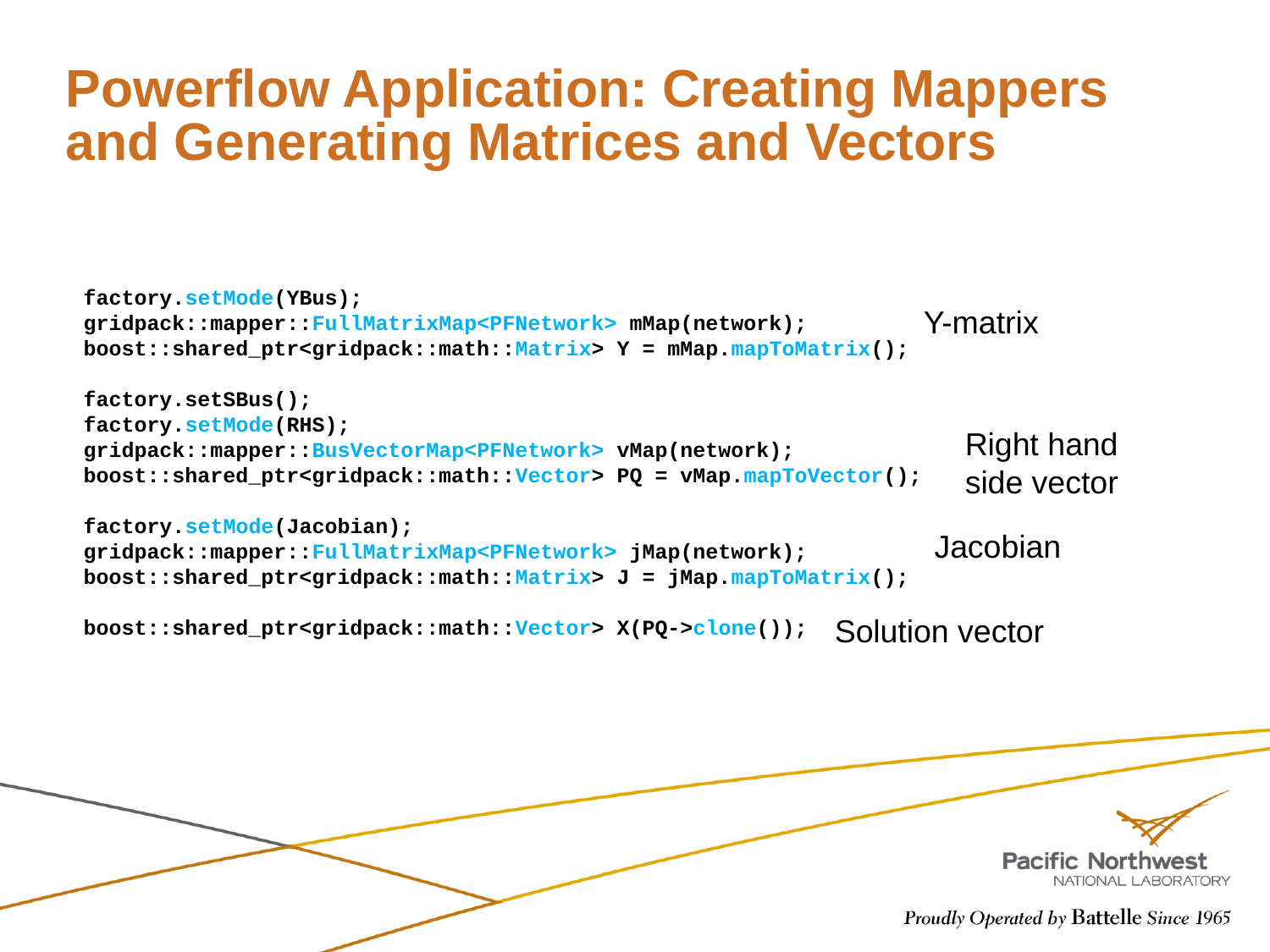

# Powerflow Application: Creating Mappers and Generating Matrices and Vectors
  factory.setMode(YBus);
  gridpack::mapper::FullMatrixMap<PFNetwork> mMap(network);
  boost::shared_ptr<gridpack::math::Matrix> Y = mMap.mapToMatrix();

  factory.setSBus();
  factory.setMode(RHS);
  gridpack::mapper::BusVectorMap<PFNetwork> vMap(network);
  boost::shared_ptr<gridpack::math::Vector> PQ = vMap.mapToVector();

  factory.setMode(Jacobian);
  gridpack::mapper::FullMatrixMap<PFNetwork> jMap(network);
  boost::shared_ptr<gridpack::math::Matrix> J = jMap.mapToMatrix();

  boost::shared_ptr<gridpack::math::Vector> X(PQ->clone());
Y-matrix
Right hand side vector
Jacobian
Solution vector